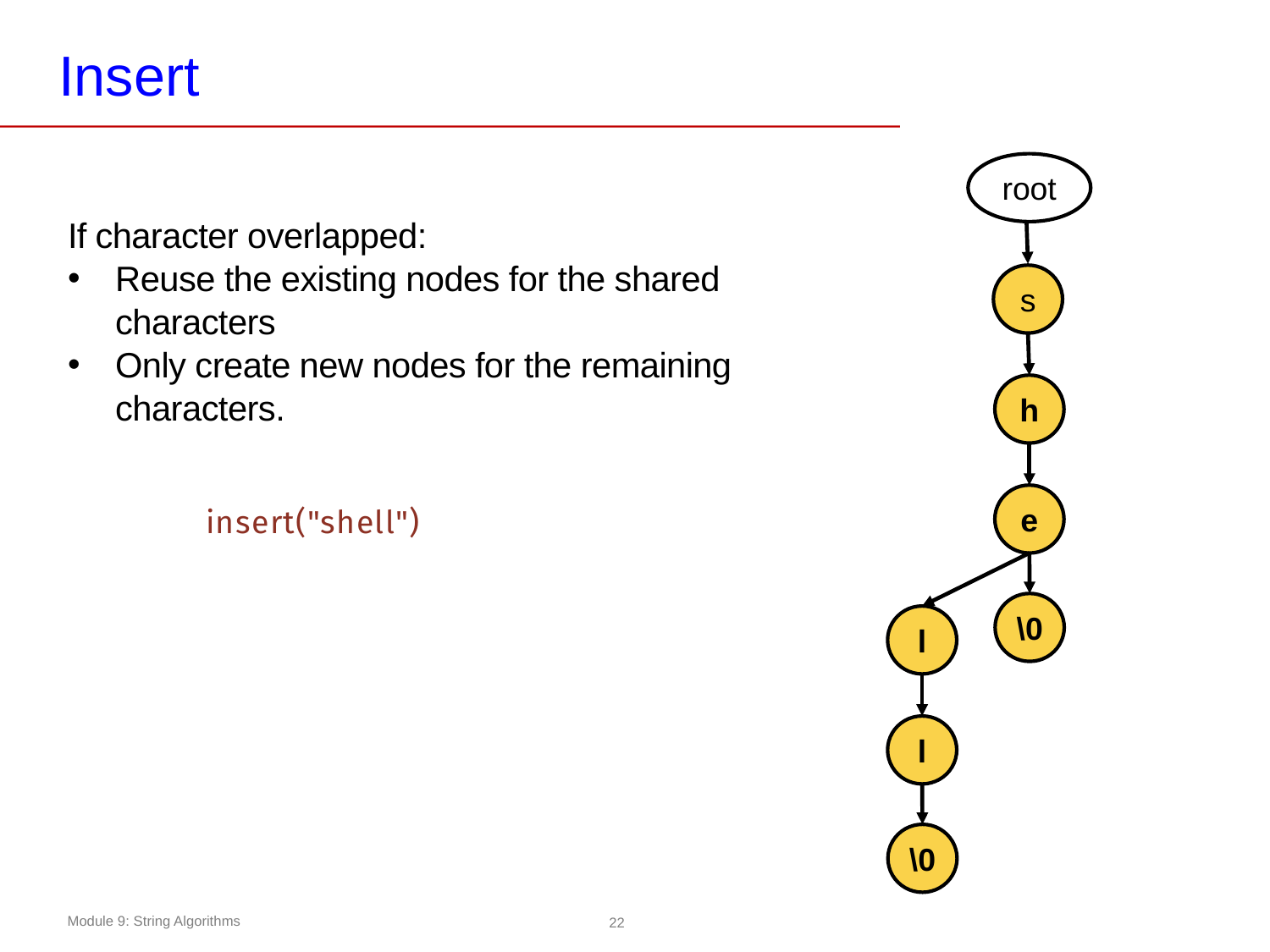

# Insert
root
If character overlapped:
Reuse the existing nodes for the shared characters
Only create new nodes for the remaining characters.
s
h
e
insert("shell")
\0
l
l
\0